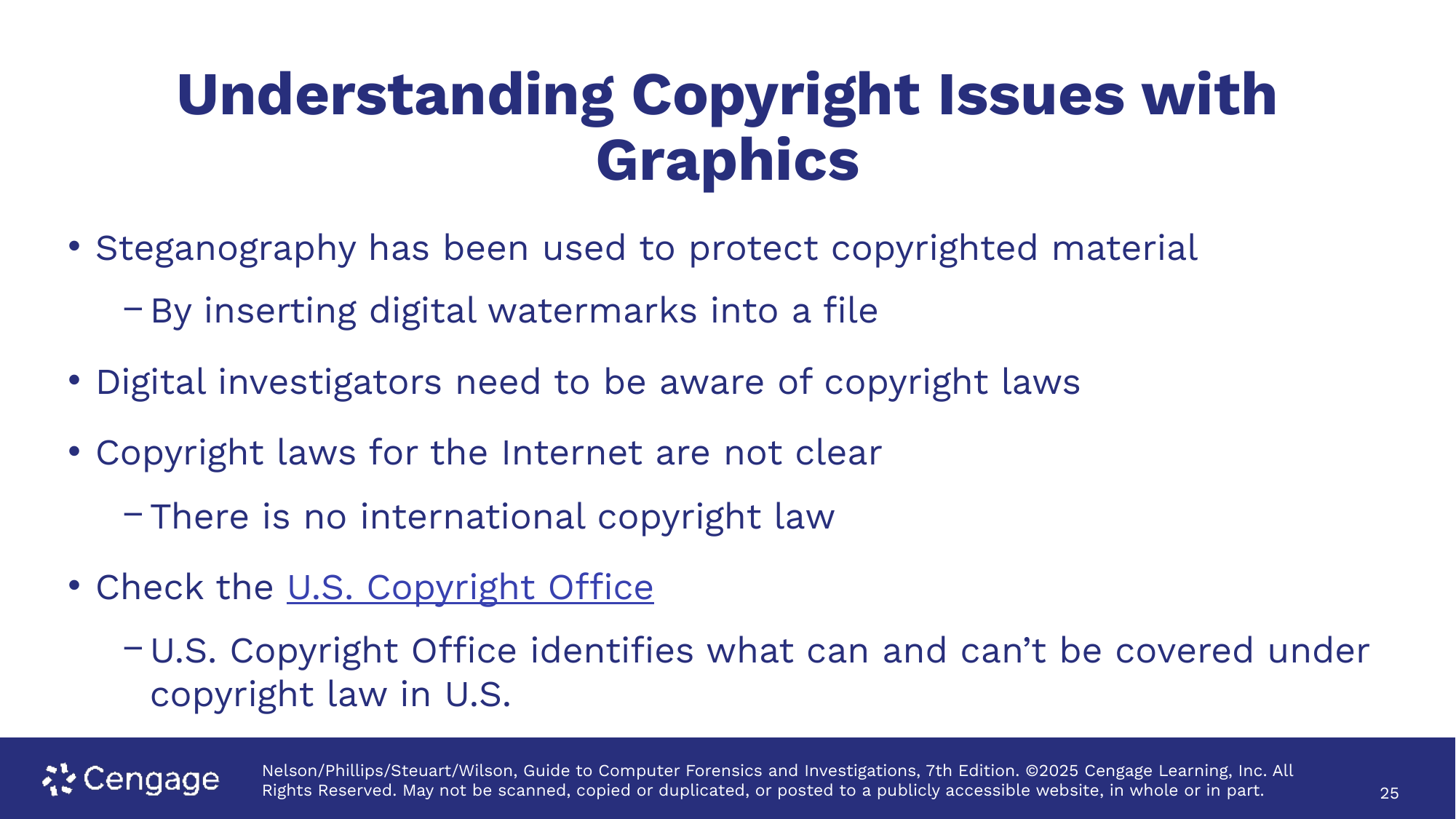

# Understanding Copyright Issues with Graphics
Steganography has been used to protect copyrighted material
By inserting digital watermarks into a file
Digital investigators need to be aware of copyright laws
Copyright laws for the Internet are not clear
There is no international copyright law
Check the U.S. Copyright Office
U.S. Copyright Office identifies what can and can’t be covered under copyright law in U.S.